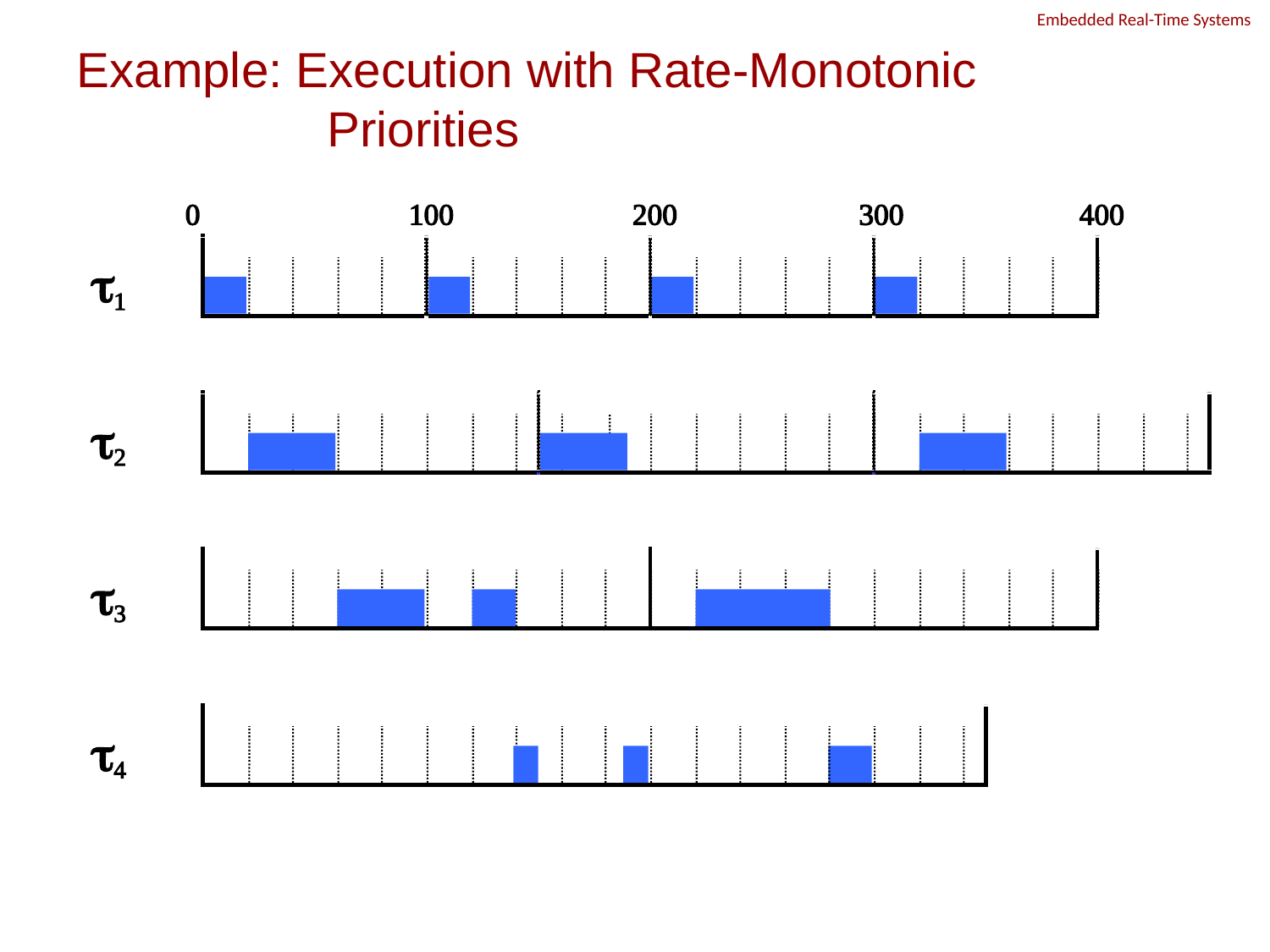

# Example: Execution with Rate-Monotonic 		         Priorities
0
100
200
300
400

τ

1

τ

2

τ

3

τ

4